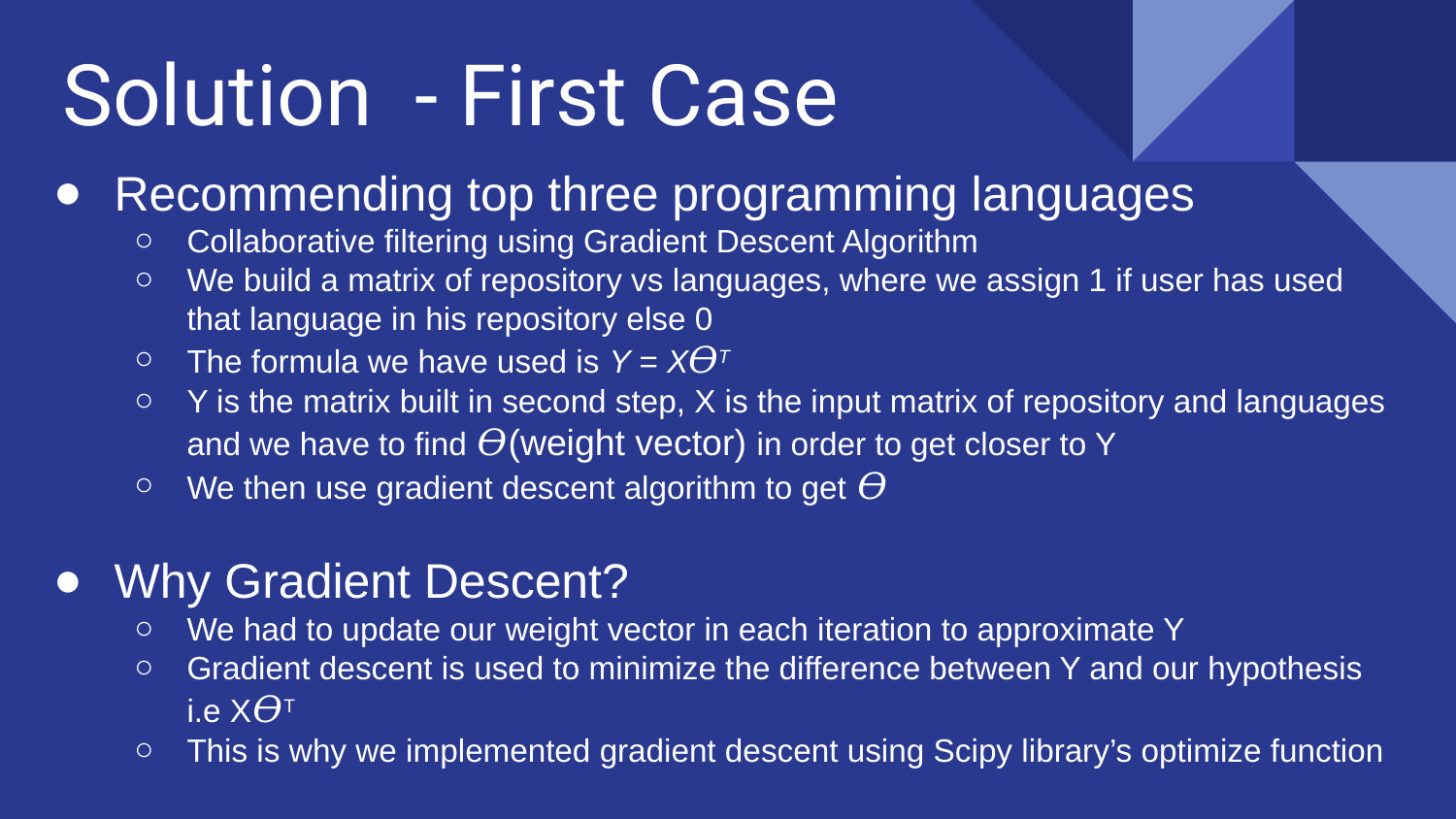

# Solution  - First Case
Recommending top three programming languages
Collaborative filtering using Gradient Descent Algorithm
We build a matrix of repository vs languages, where we assign 1 if user has used that language in his repository else 0
The formula we have used is Y = X𝛳T
Y is the matrix built in second step, X is the input matrix of repository and languages and we have to find 𝛳(weight vector) in order to get closer to Y
We then use gradient descent algorithm to get 𝛳

Why Gradient Descent?
We had to update our weight vector in each iteration to approximate Y
Gradient descent is used to minimize the difference between Y and our hypothesis i.e X𝛳T
This is why we implemented gradient descent using Scipy library’s optimize function